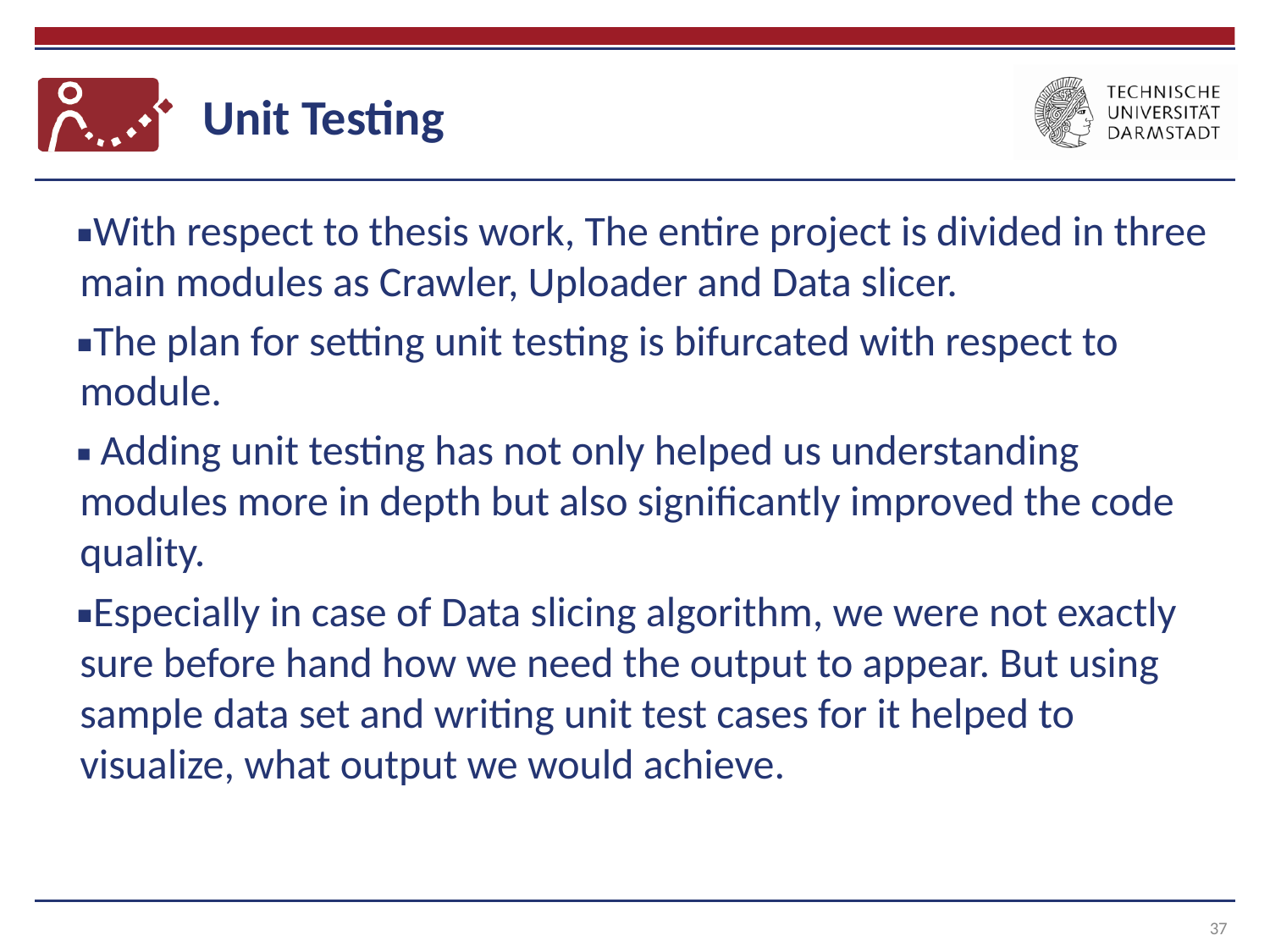

# Unit Testing
With respect to thesis work, The entire project is divided in three main modules as Crawler, Uploader and Data slicer.
The plan for setting unit testing is bifurcated with respect to module.
 Adding unit testing has not only helped us understanding modules more in depth but also significantly improved the code quality.
Especially in case of Data slicing algorithm, we were not exactly sure before hand how we need the output to appear. But using sample data set and writing unit test cases for it helped to visualize, what output we would achieve.

37